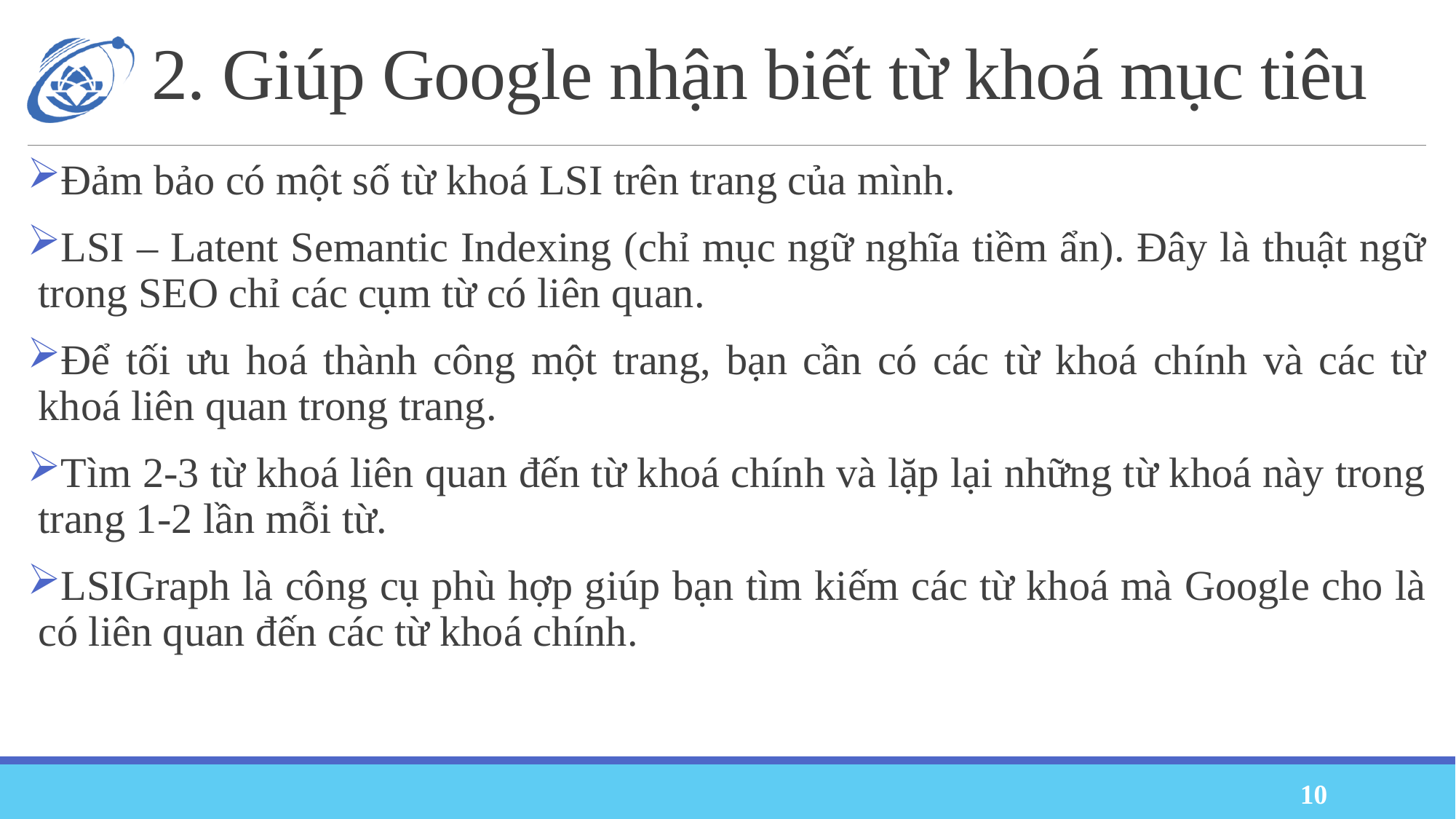

# 2. Giúp Google nhận biết từ khoá mục tiêu
Đảm bảo có một số từ khoá LSI trên trang của mình.
LSI – Latent Semantic Indexing (chỉ mục ngữ nghĩa tiềm ẩn). Đây là thuật ngữ trong SEO chỉ các cụm từ có liên quan.
Để tối ưu hoá thành công một trang, bạn cần có các từ khoá chính và các từ khoá liên quan trong trang.
Tìm 2-3 từ khoá liên quan đến từ khoá chính và lặp lại những từ khoá này trong trang 1-2 lần mỗi từ.
LSIGraph là công cụ phù hợp giúp bạn tìm kiếm các từ khoá mà Google cho là có liên quan đến các từ khoá chính.
10